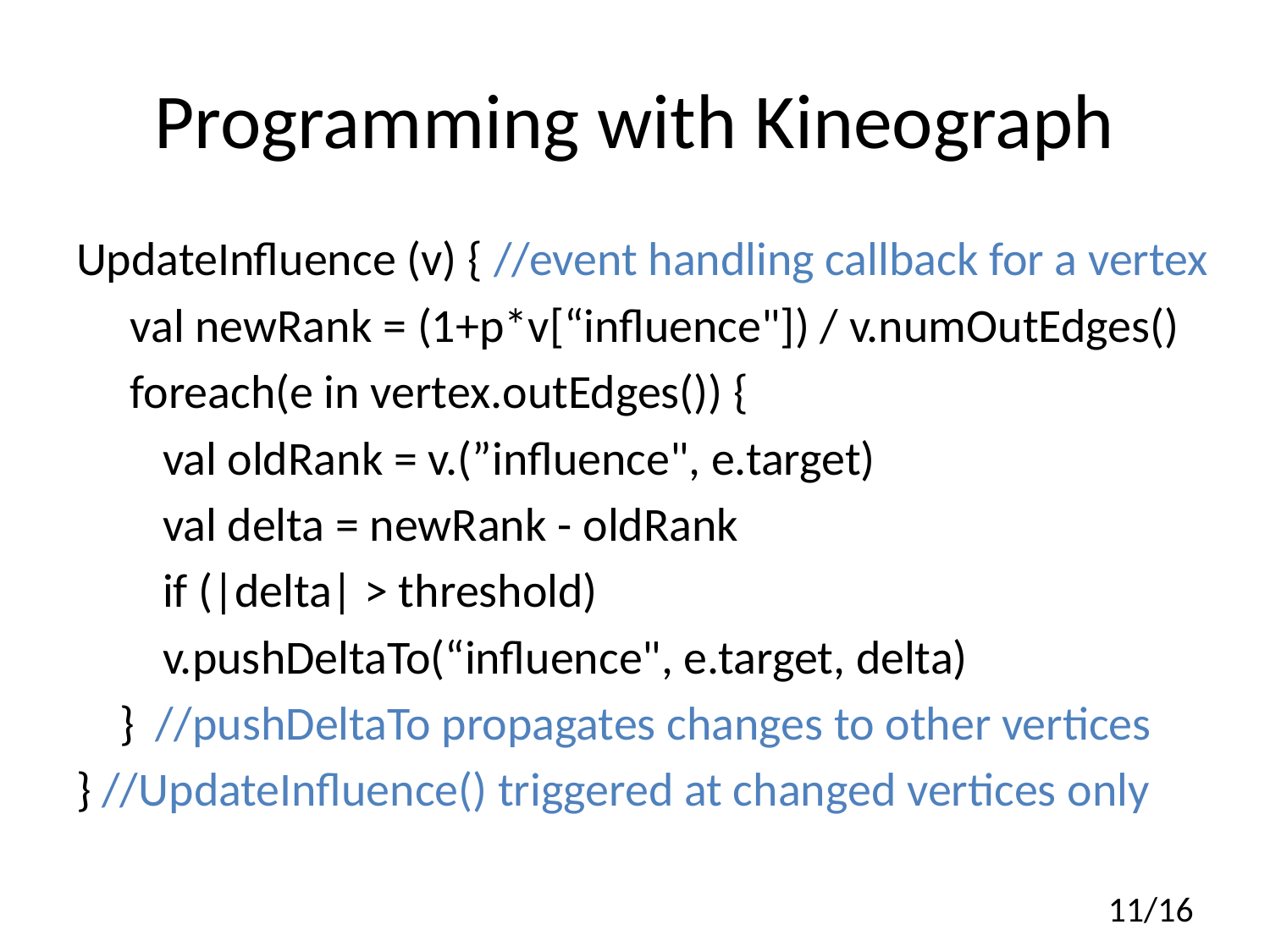

# Programming with Kineograph
UpdateInfluence (v) { //event handling callback for a vertex
     val newRank = (1+p*v[“influence"]) / v.numOutEdges()
     foreach(e in vertex.outEdges()) {
        val oldRank = v.(”influence", e.target)
        val delta = newRank - oldRank
        if (|delta| > threshold)
        v.pushDeltaTo(“influence", e.target, delta)
    }  //pushDeltaTo propagates changes to other vertices
} //UpdateInfluence() triggered at changed vertices only

11/16